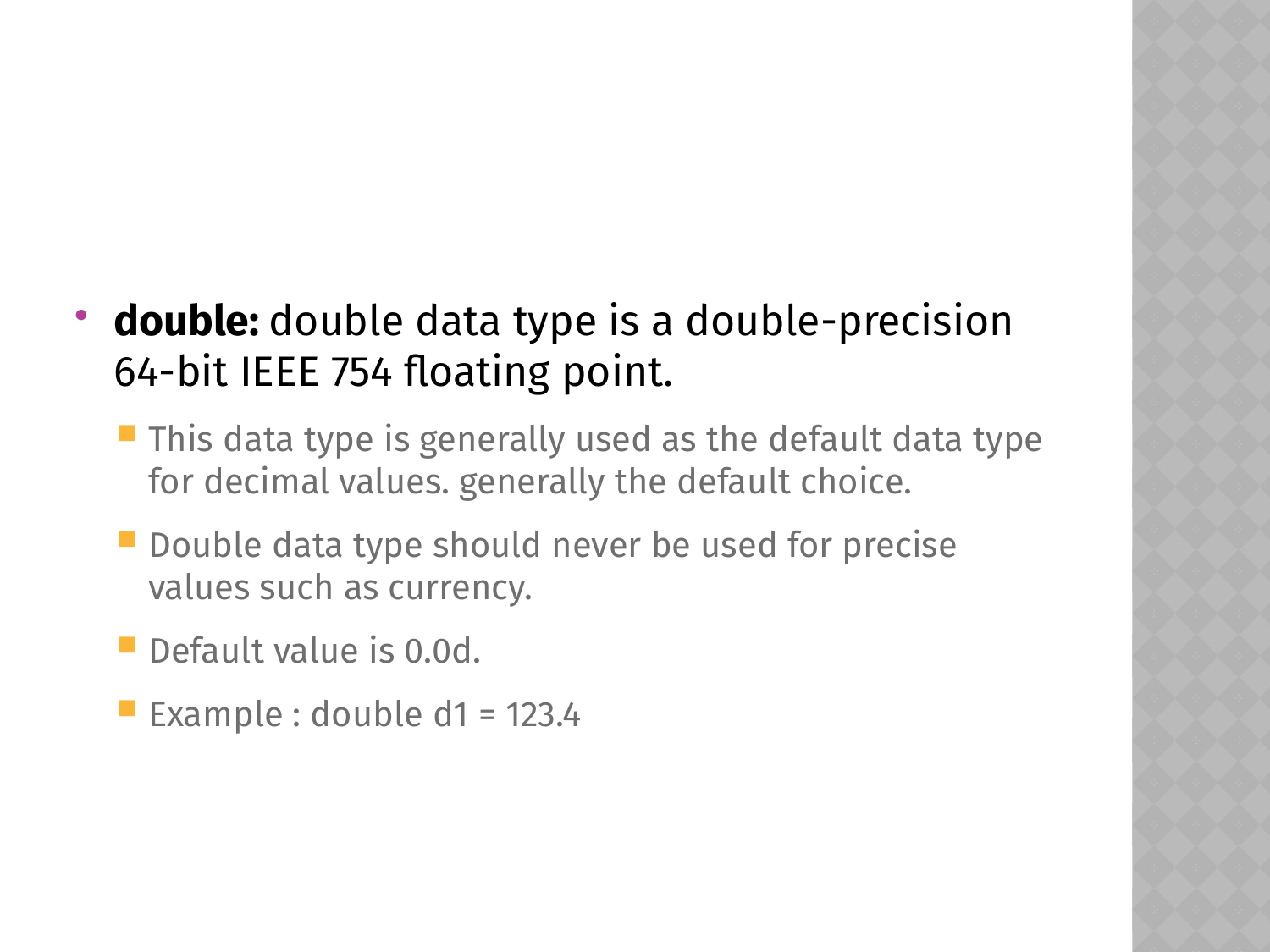

#

double: double data type is a double-precision 64-bit IEEE 754 floating point.
This data type is generally used as the default data type for decimal values. generally the default choice.
Double data type should never be used for precise values such as currency.
Default value is 0.0d.
Example : double d1 = 123.4